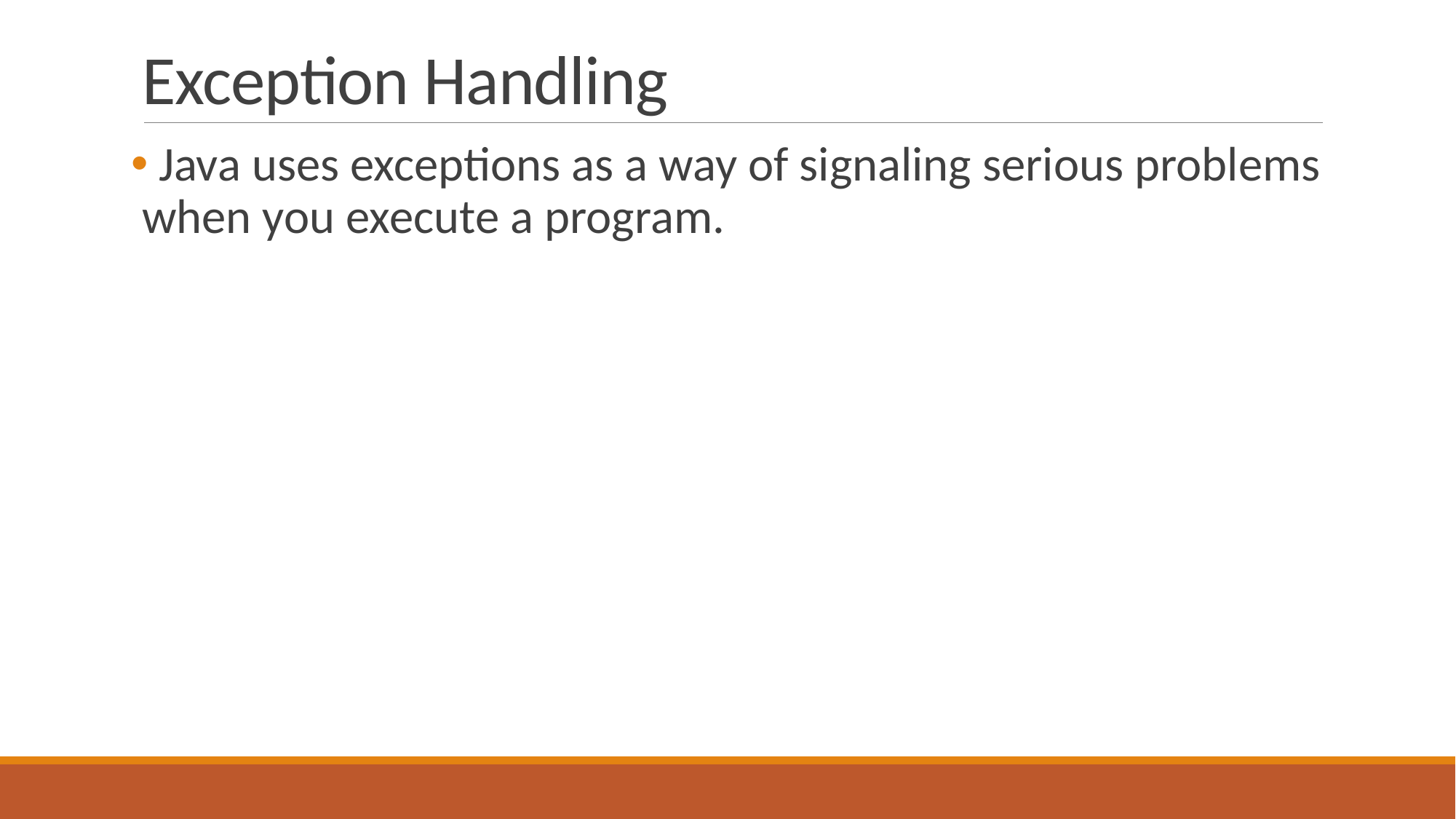

# Exception Handling
 Java uses exceptions as a way of signaling serious problems when you execute a program.

2